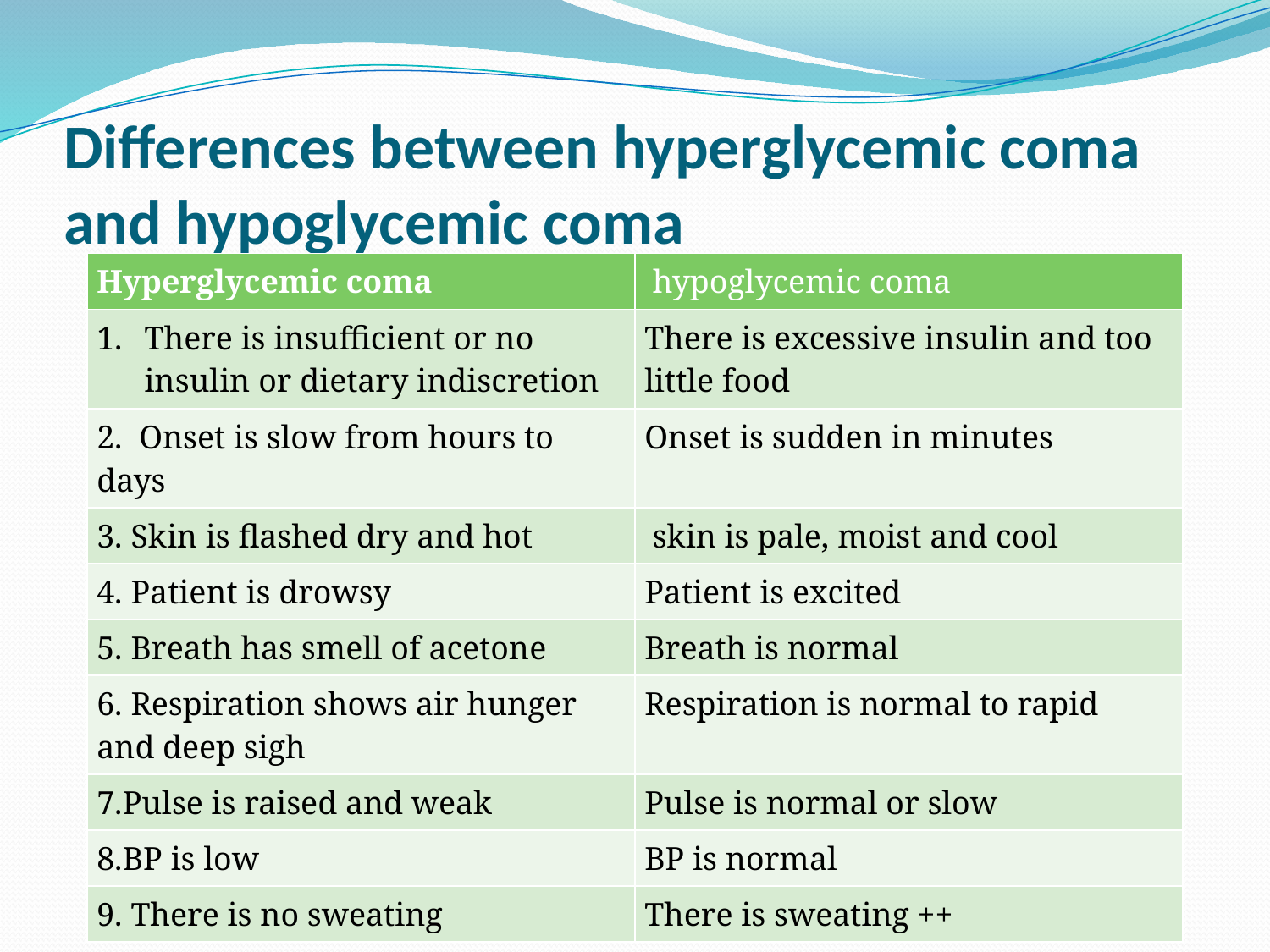

# Differences between hyperglycemic coma and hypoglycemic coma
| Hyperglycemic coma | hypoglycemic coma |
| --- | --- |
| There is insufficient or no insulin or dietary indiscretion | There is excessive insulin and too little food |
| 2. Onset is slow from hours to days | Onset is sudden in minutes |
| 3. Skin is flashed dry and hot | skin is pale, moist and cool |
| 4. Patient is drowsy | Patient is excited |
| 5. Breath has smell of acetone | Breath is normal |
| 6. Respiration shows air hunger and deep sigh | Respiration is normal to rapid |
| 7.Pulse is raised and weak | Pulse is normal or slow |
| 8.BP is low | BP is normal |
| 9. There is no sweating | There is sweating ++ |